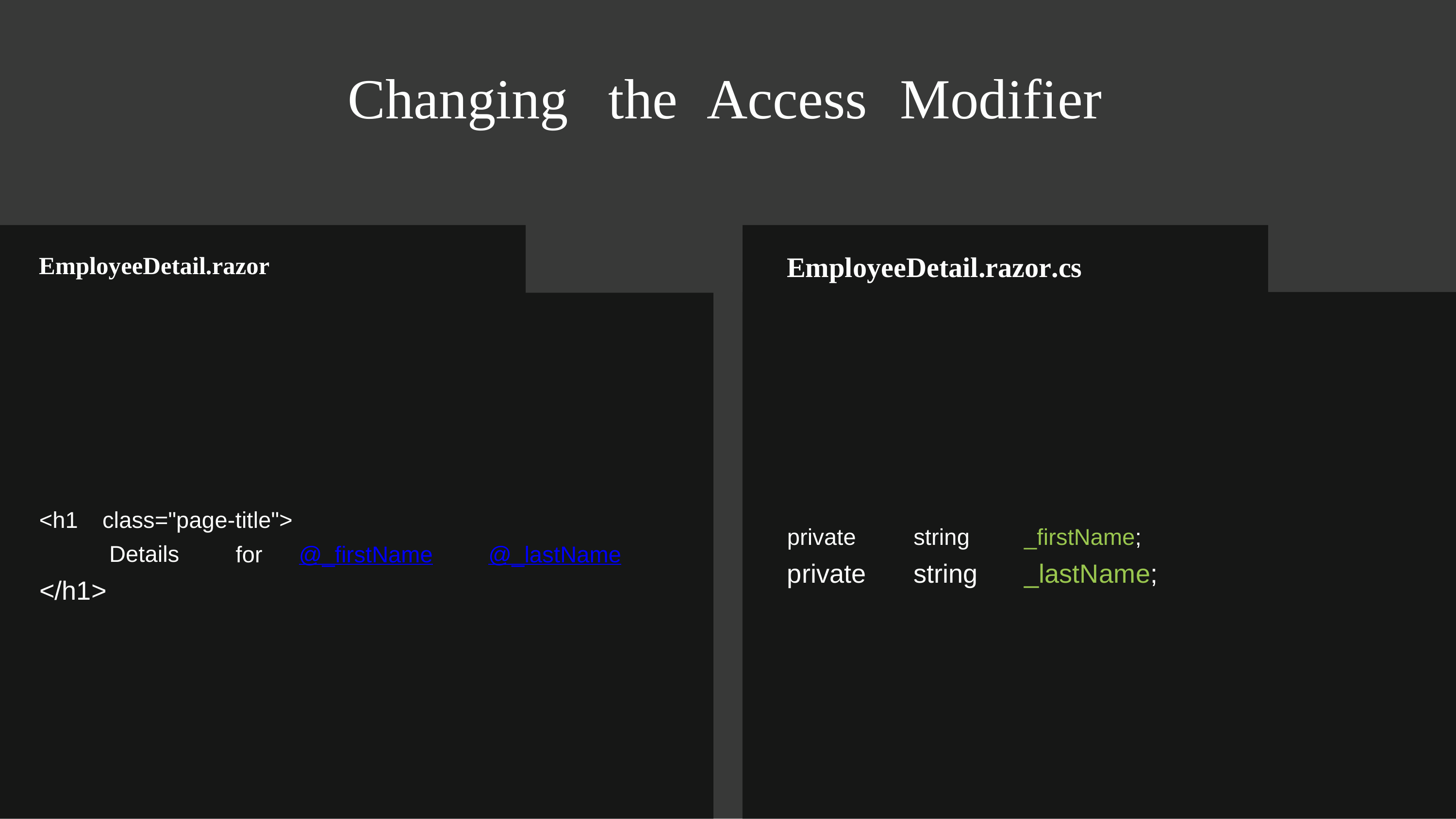

Changing
the
Access
Modifier

EmployeeDetail.razor.cs
EmployeeDetail.razor

<h1
class="page-title">
private
private
string
string
_firstName;
_lastName;
Details
</h1>
for
@_firstName
@_lastName